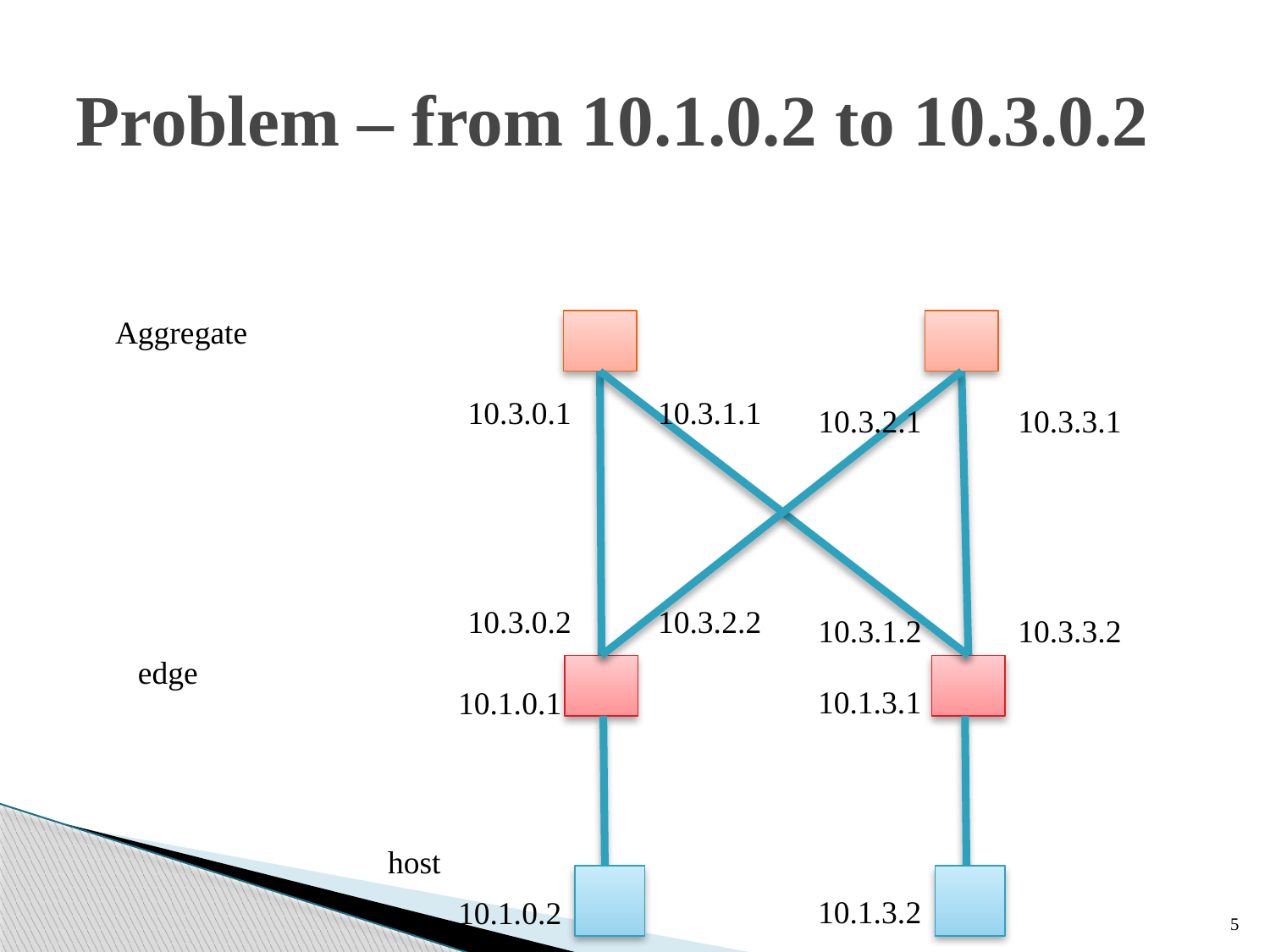

# Problem – from 10.1.0.2 to 10.3.0.2
Aggregate

10.3.0.1
10.3.1.1
10.3.2.1
10.3.3.1
10.3.0.2
10.3.2.2
10.3.1.2
10.3.3.2
edge

10.1.3.1
10.1.0.1
host

10.1.3.2
10.1.0.2
5